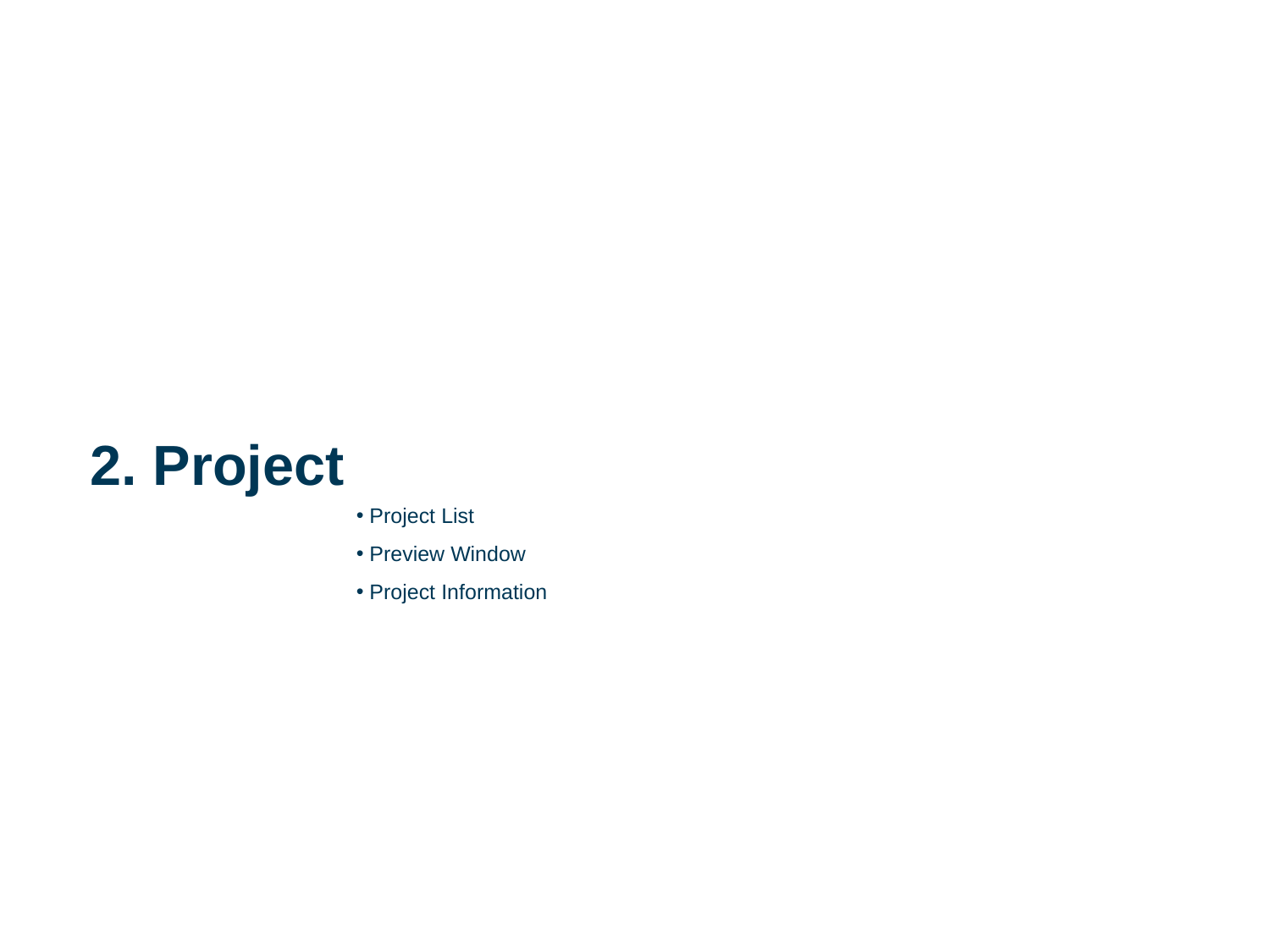

2. Project
 Project List
 Preview Window
 Project Information